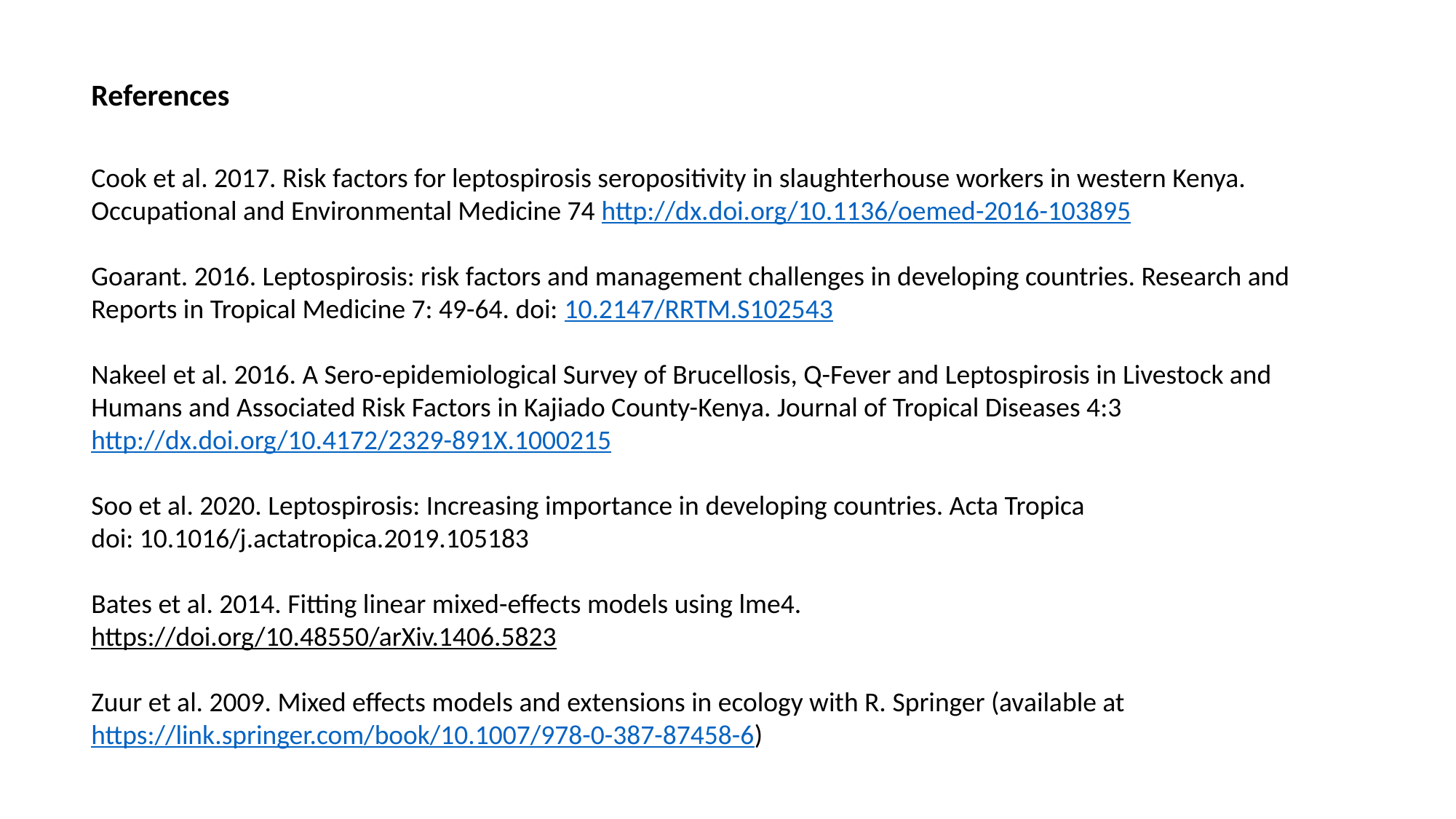

References
Cook et al. 2017. Risk factors for leptospirosis seropositivity in slaughterhouse workers in western Kenya. Occupational and Environmental Medicine 74 http://dx.doi.org/10.1136/oemed-2016-103895

Goarant. 2016. Leptospirosis: risk factors and management challenges in developing countries. Research and Reports in Tropical Medicine 7: 49-64. doi: 10.2147/RRTM.S102543

Nakeel et al. 2016. A Sero-epidemiological Survey of Brucellosis, Q-Fever and Leptospirosis in Livestock and Humans and Associated Risk Factors in Kajiado County-Kenya. Journal of Tropical Diseases 4:3 http://dx.doi.org/10.4172/2329-891X.1000215

Soo et al. 2020. Leptospirosis: Increasing importance in developing countries. Acta Tropica
doi: 10.1016/j.actatropica.2019.105183

Bates et al. 2014. Fitting linear mixed-effects models using lme4.
https://doi.org/10.48550/arXiv.1406.5823

Zuur et al. 2009. Mixed effects models and extensions in ecology with R. Springer (available at https://link.springer.com/book/10.1007/978-0-387-87458-6)